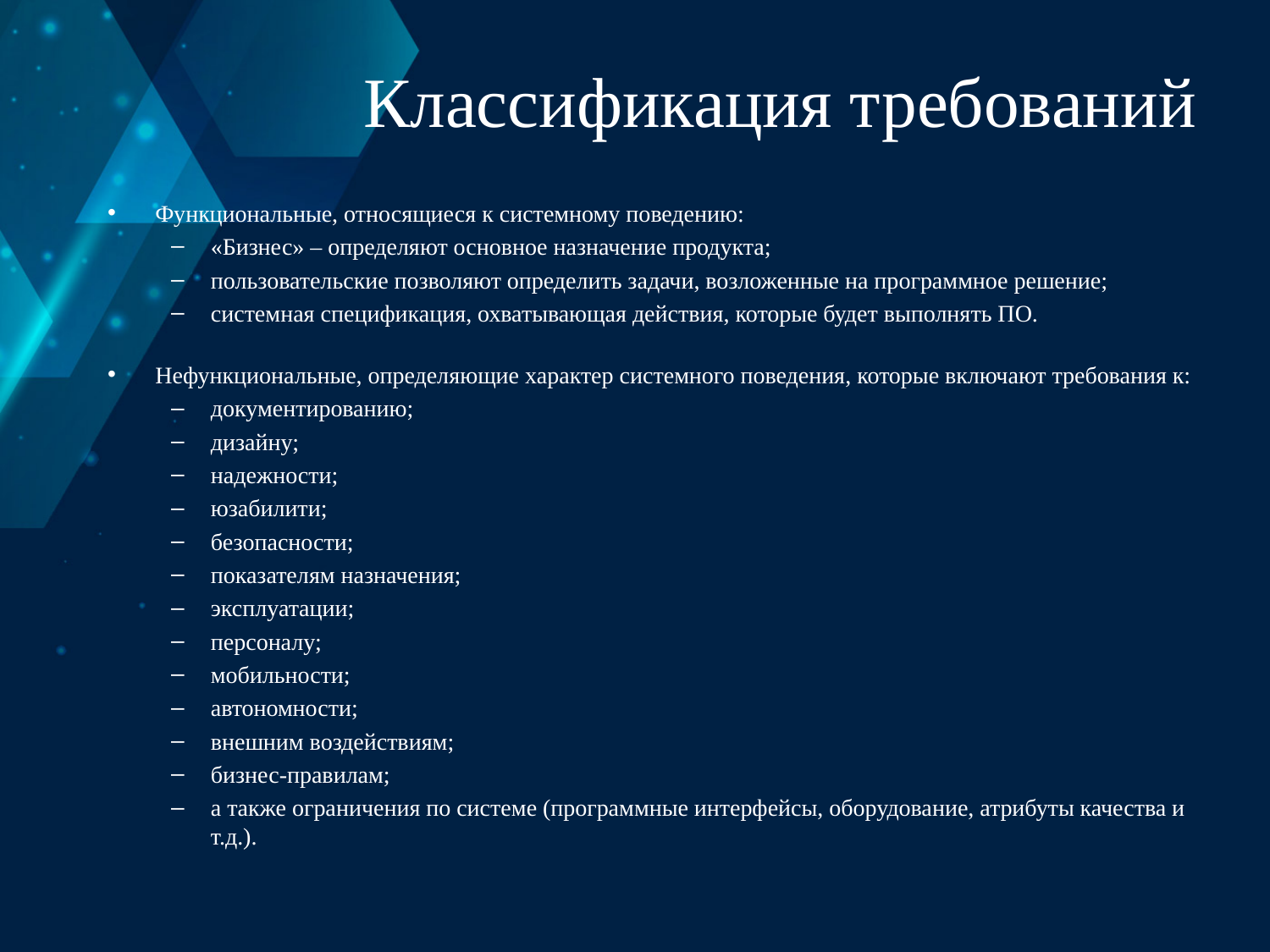

# Классификация требований
Функциональные, относящиеся к системному поведению:
«Бизнес» – определяют основное назначение продукта;
пользовательские позволяют определить задачи, возложенные на программное решение;
системная спецификация, охватывающая действия, которые будет выполнять ПО.
Нефункциональные, определяющие характер системного поведения, которые включают требования к:
документированию;
дизайну;
надежности;
юзабилити;
безопасности;
показателям назначения;
эксплуатации;
персоналу;
мобильности;
автономности;
внешним воздействиям;
бизнес-правилам;
а также ограничения по системе (программные интерфейсы, оборудование, атрибуты качества и т.д.).